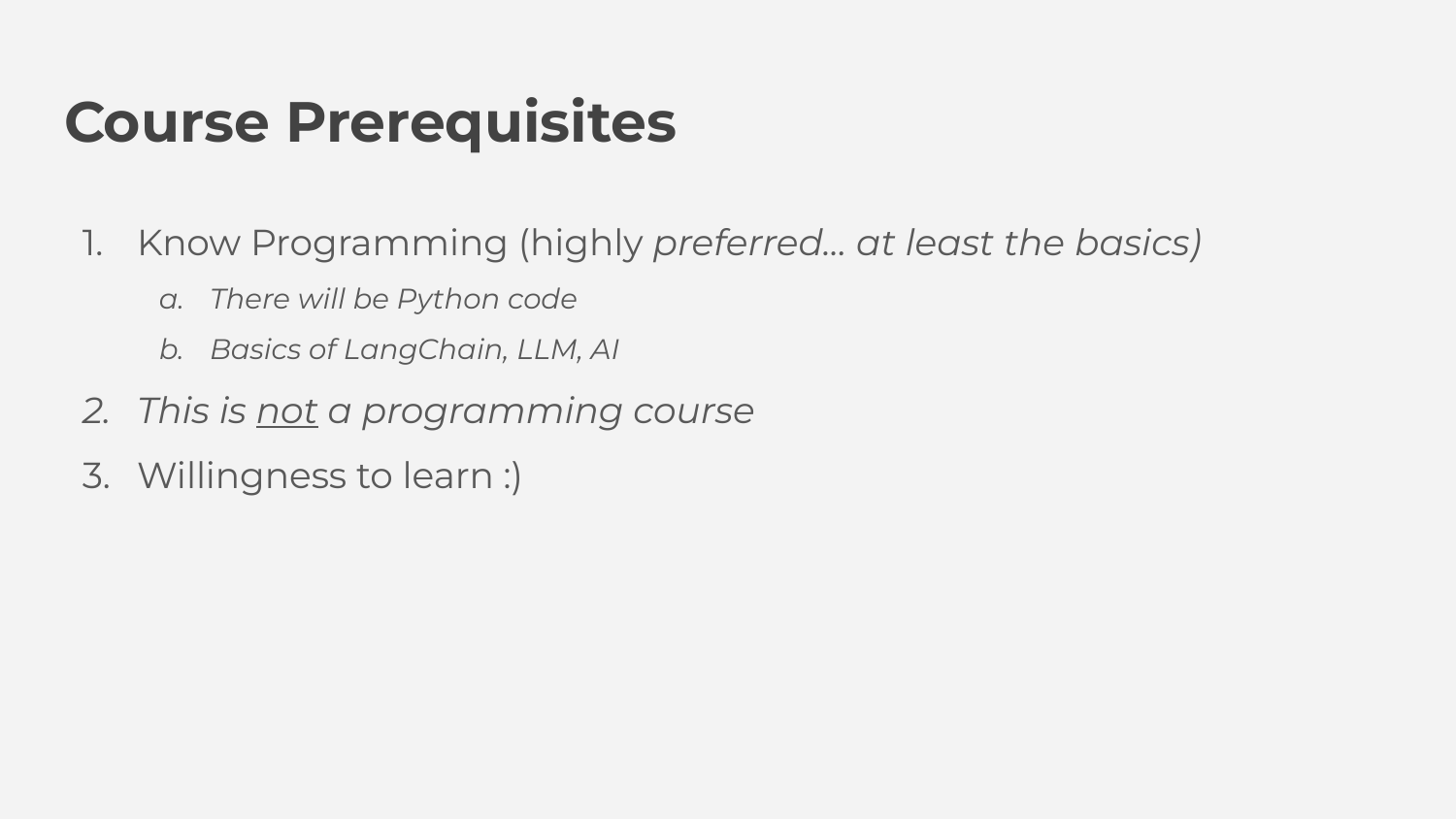

# Course Prerequisites
Know Programming (highly preferred… at least the basics)
There will be Python code
Basics of LangChain, LLM, AI
This is not a programming course
Willingness to learn :)